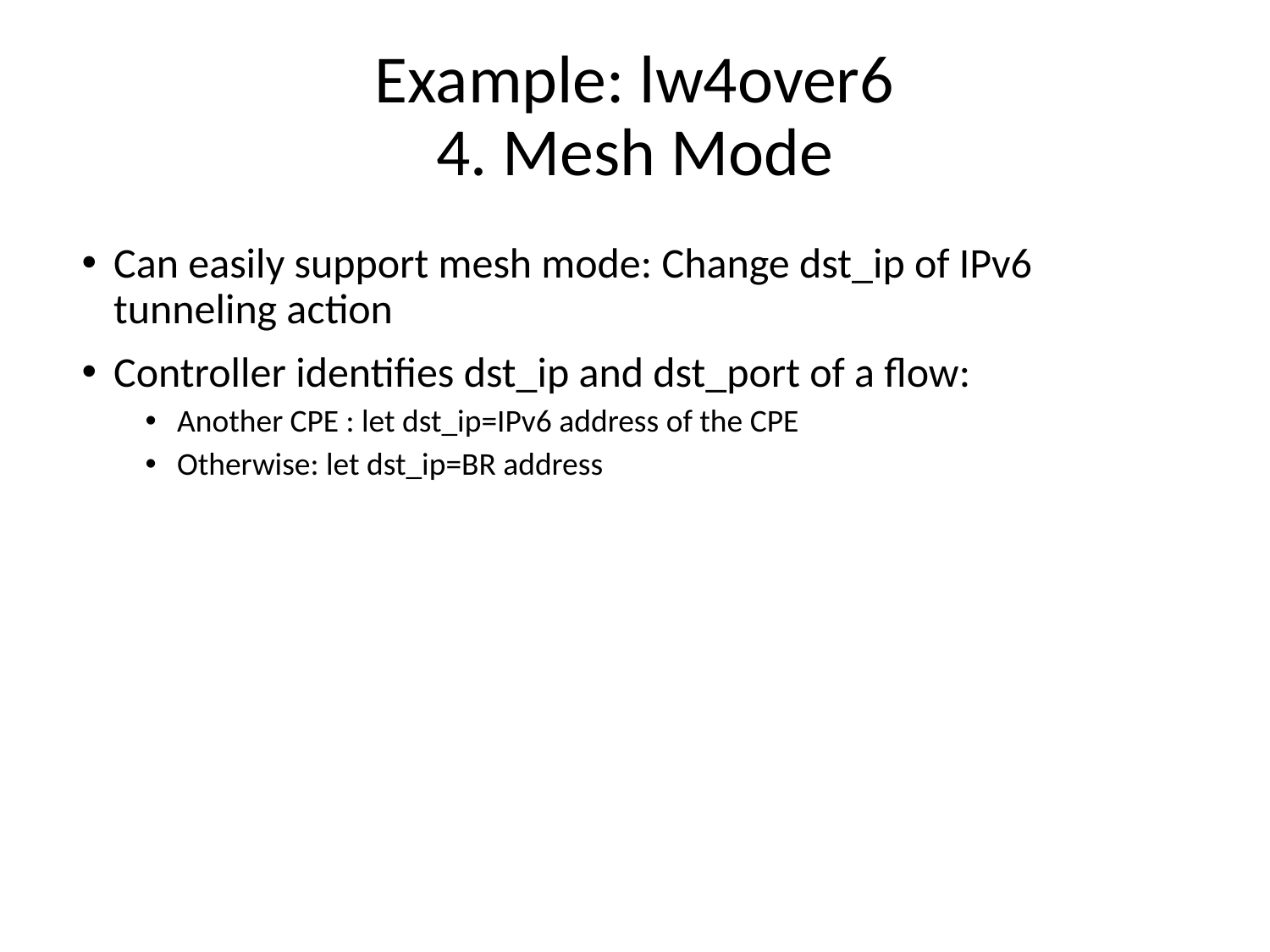

# Example: lw4over6 4. Mesh Mode
Can easily support mesh mode: Change dst_ip of IPv6 tunneling action
Controller identifies dst_ip and dst_port of a flow:
Another CPE : let dst_ip=IPv6 address of the CPE
Otherwise: let dst_ip=BR address